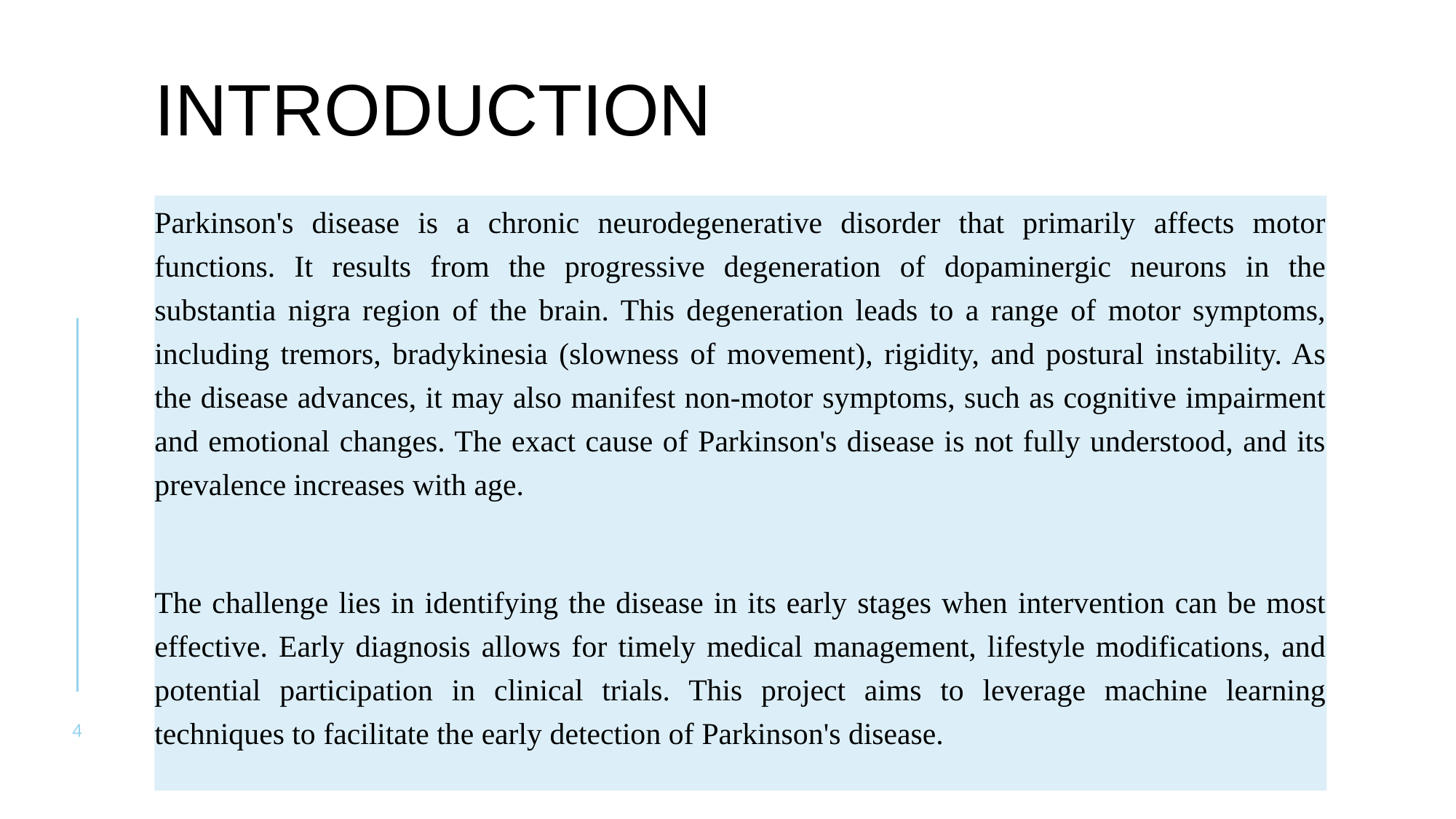

# INTRODUCTION
Parkinson's disease is a chronic neurodegenerative disorder that primarily affects motor functions. It results from the progressive degeneration of dopaminergic neurons in the substantia nigra region of the brain. This degeneration leads to a range of motor symptoms, including tremors, bradykinesia (slowness of movement), rigidity, and postural instability. As the disease advances, it may also manifest non-motor symptoms, such as cognitive impairment and emotional changes. The exact cause of Parkinson's disease is not fully understood, and its prevalence increases with age.

The challenge lies in identifying the disease in its early stages when intervention can be most effective. Early diagnosis allows for timely medical management, lifestyle modifications, and potential participation in clinical trials. This project aims to leverage machine learning techniques to facilitate the early detection of Parkinson's disease.
4